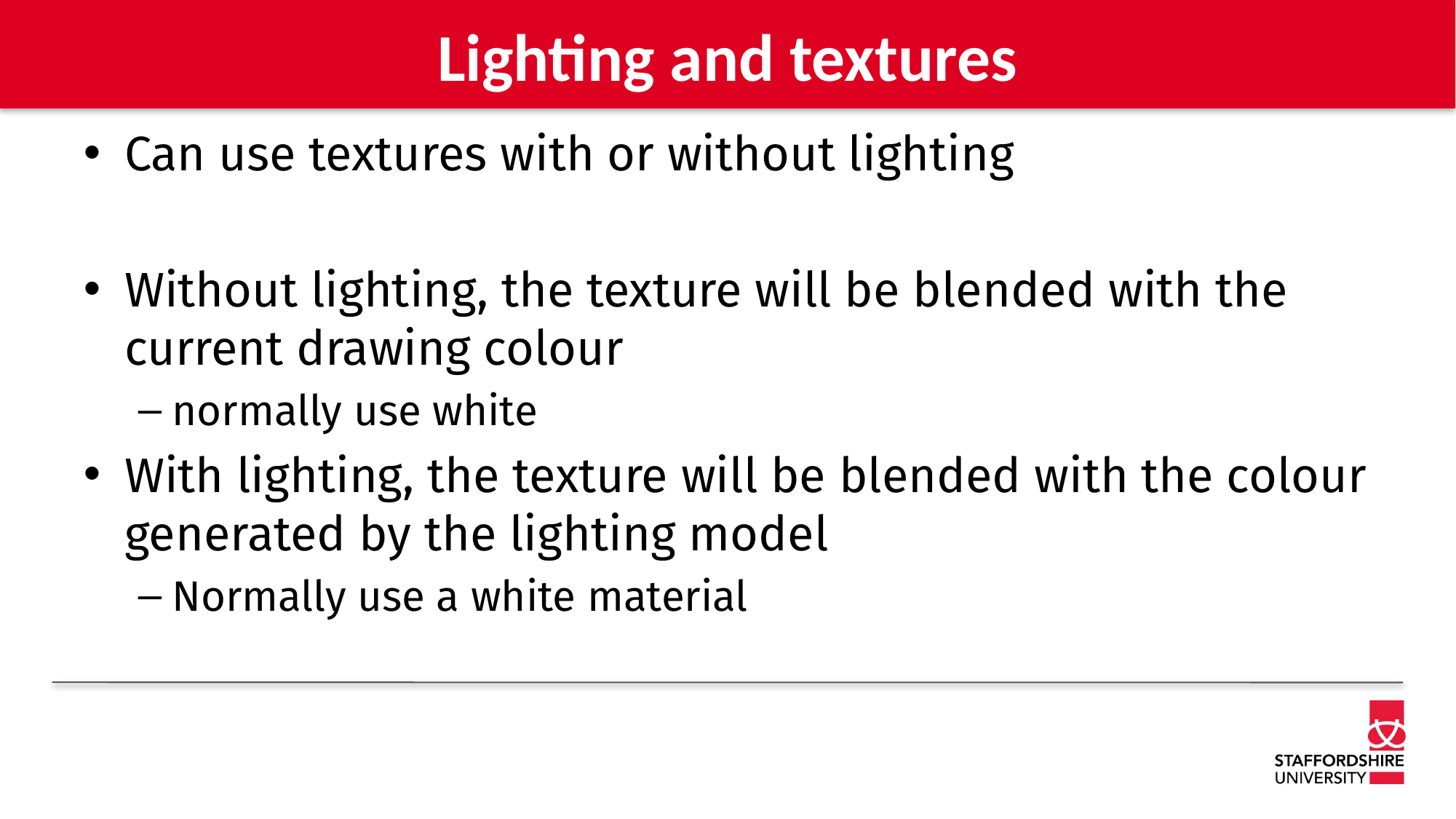

# Lighting and textures
Can use textures with or without lighting

Without lighting, the texture will be blended with the current drawing colour
normally use white
With lighting, the texture will be blended with the colour generated by the lighting model
Normally use a white material